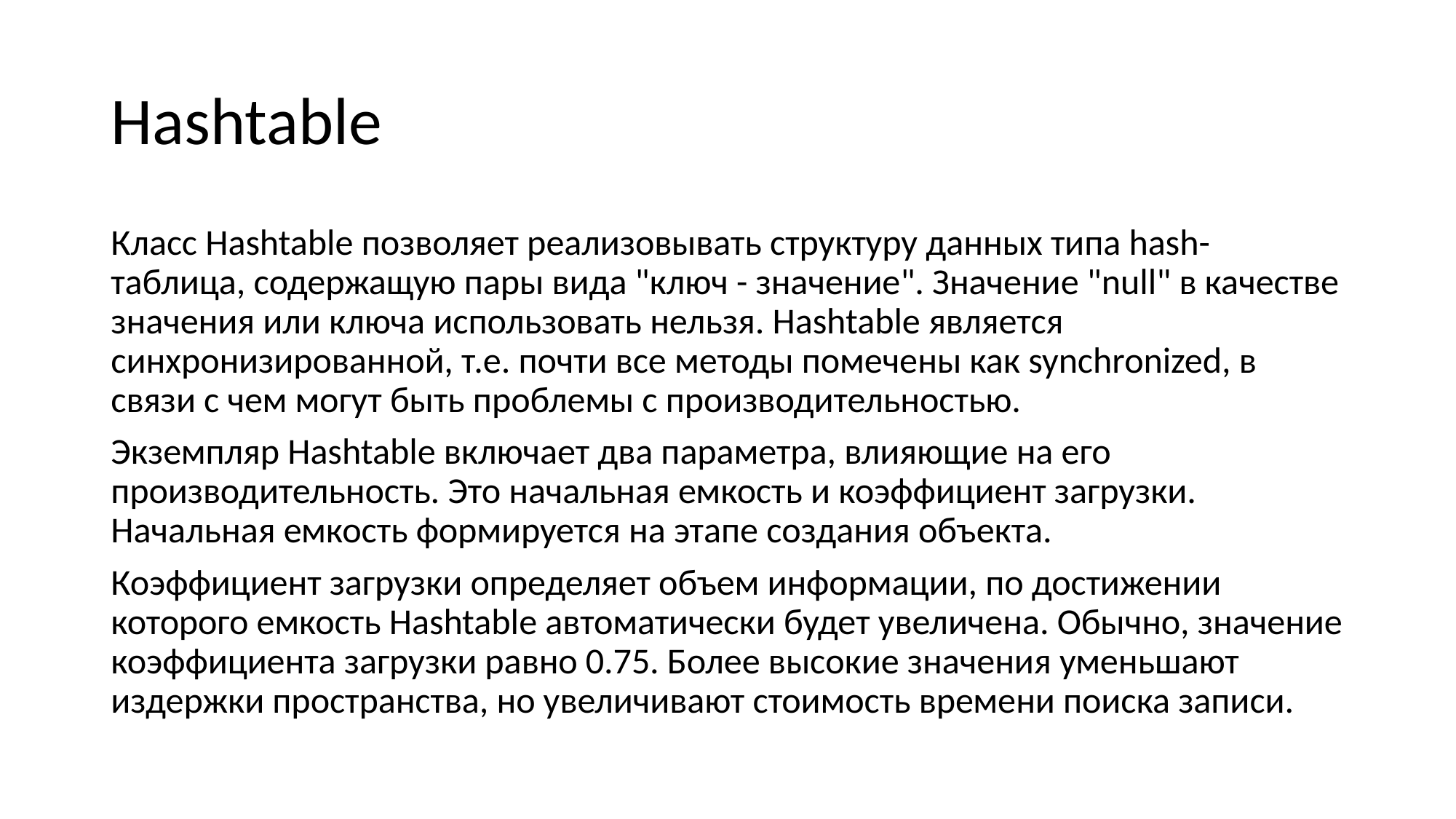

# Hashtable
Класс Hashtable позволяет реализовывать структуру данных типа hash-таблица, содержащую пары вида "ключ - значение". Значение "null" в качестве значения или ключа использовать нельзя. Hashtable является синхронизированной, т.е. почти все методы помечены как synchronized, в связи с чем могут быть проблемы с производительностью.
Экземпляр Hashtable включает два параметра, влияющие на его производительность. Это начальная емкость и коэффициент загрузки. Начальная емкость формируется на этапе создания объекта.
Коэффициент загрузки определяет объем информации, по достижении которого емкость Hashtable автоматически будет увеличена. Обычно, значение коэффициента загрузки равно 0.75. Более высокие значения уменьшают издержки пространства, но увеличивают стоимость времени поиска записи.